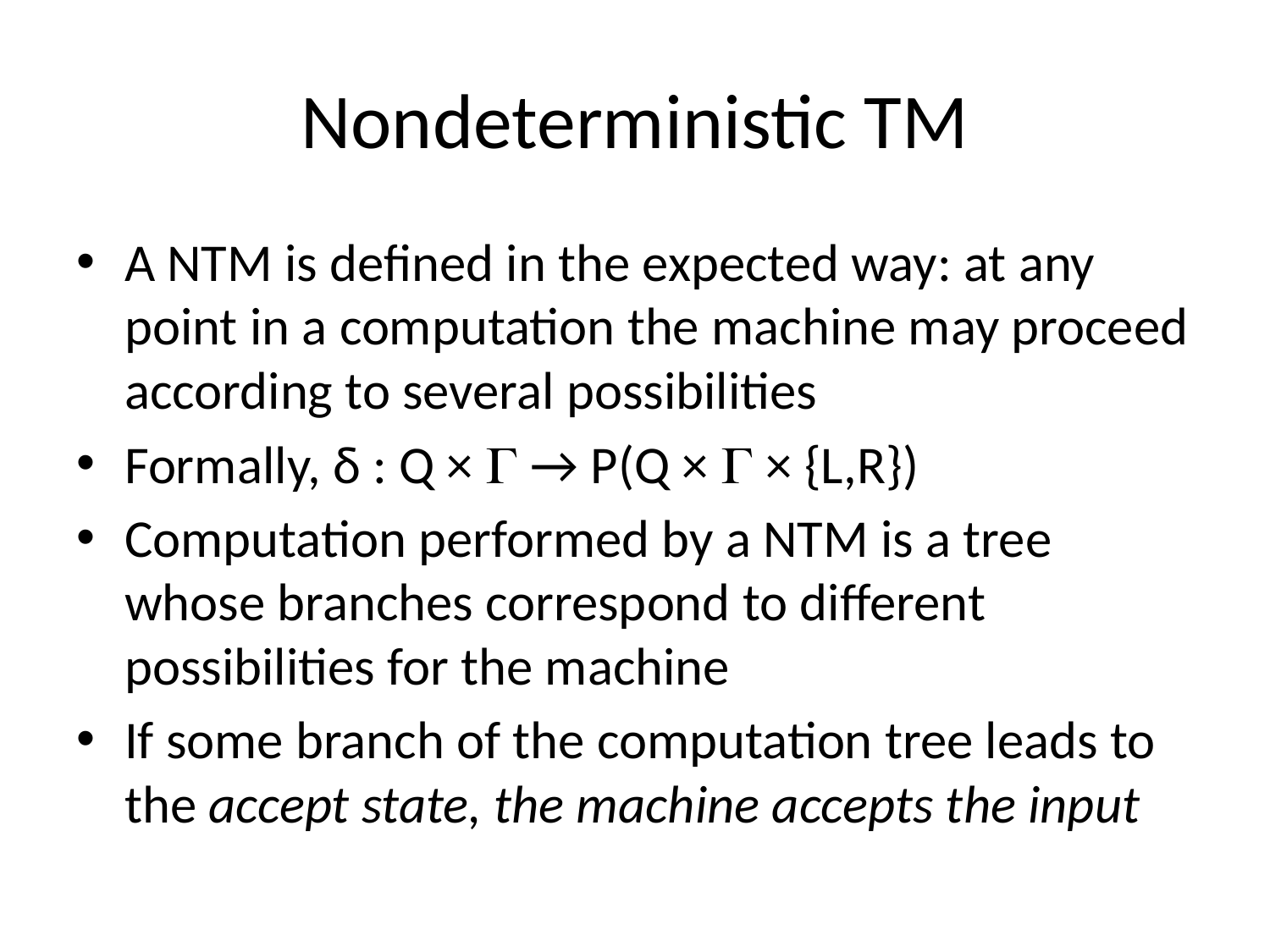

# Nondeterministic TM
A NTM is defined in the expected way: at any point in a computation the machine may proceed according to several possibilities
Formally, δ : Q × Γ → P(Q × Γ × {L,R})
Computation performed by a NTM is a tree whose branches correspond to different possibilities for the machine
If some branch of the computation tree leads to the accept state, the machine accepts the input